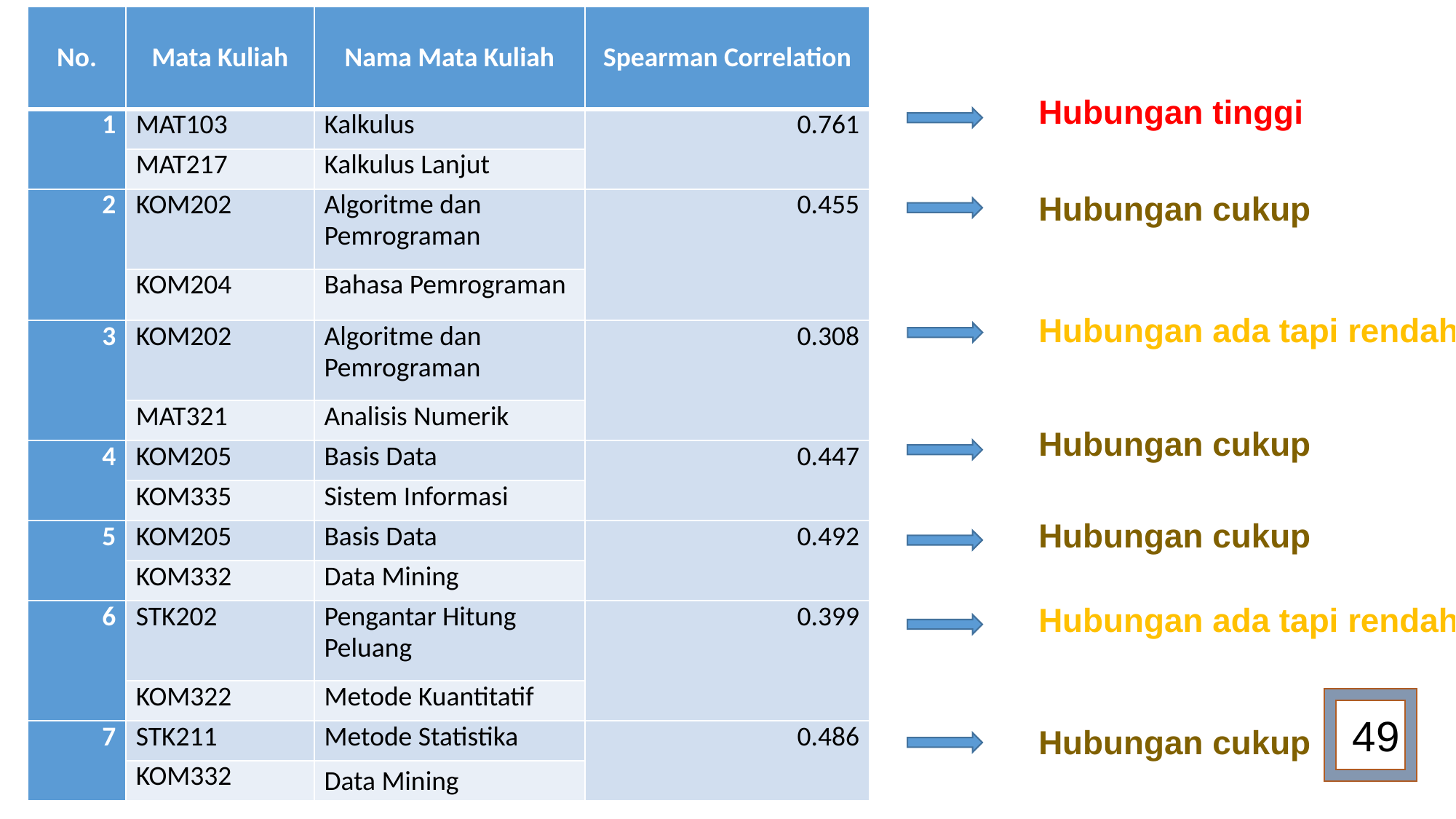

| No. | Mata Kuliah | Nama Mata Kuliah | Spearman Correlation |
| --- | --- | --- | --- |
| 1 | MAT103 | Kalkulus | 0.761 |
|  | MAT217 | Kalkulus Lanjut |  |
| 2 | KOM202 | Algoritme dan Pemrograman | 0.455 |
|  | KOM204 | Bahasa Pemrograman |  |
| 3 | KOM202 | Algoritme dan Pemrograman | 0.308 |
|  | MAT321 | Analisis Numerik |  |
| 4 | KOM205 | Basis Data | 0.447 |
|  | KOM335 | Sistem Informasi |  |
| 5 | KOM205 | Basis Data | 0.492 |
|  | KOM332 | Data Mining |  |
| 6 | STK202 | Pengantar Hitung Peluang | 0.399 |
|  | KOM322 | Metode Kuantitatif |  |
| 7 | STK211 | Metode Statistika | 0.486 |
|  | KOM332 | Data Mining |  |
Hubungan tinggi

Hubungan cukup

Hubungan ada tapi rendah

Hubungan cukup

Hubungan cukup

Hubungan ada tapi rendah

49
Hubungan cukup